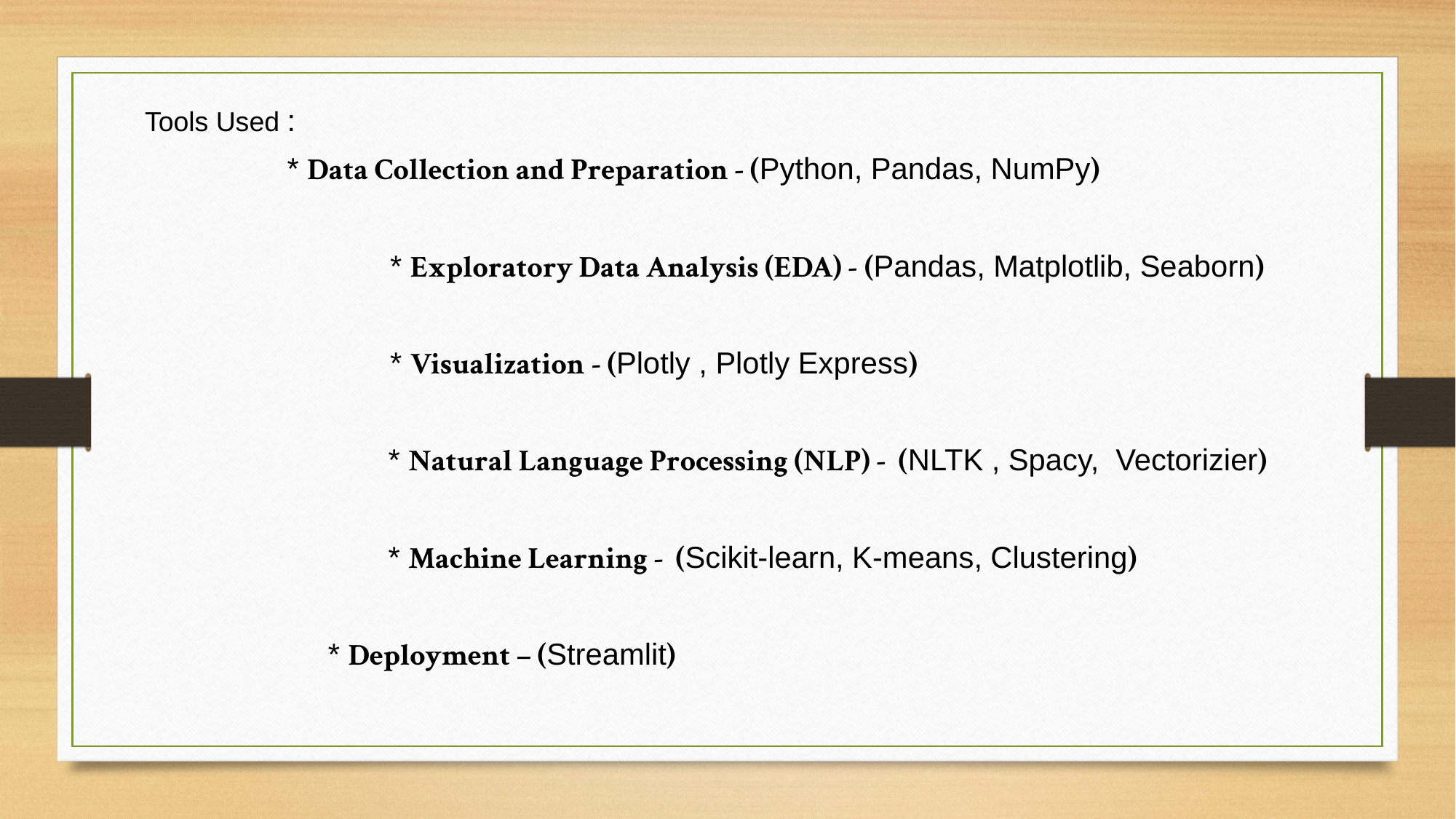

Tools Used :
                 * Data Collection and Preparation - (Python, Pandas, NumPy)

		    * Exploratory Data Analysis (EDA) - (Pandas, Matplotlib, Seaborn)

		    * Visualization - (Plotly , Plotly Express)

		   * Natural Language Processing (NLP) -  (NLTK , Spacy,  Vectorizier)

		   * Machine Learning -  (Scikit-learn, K-means, Clustering)

	           * Deployment – (Streamlit)